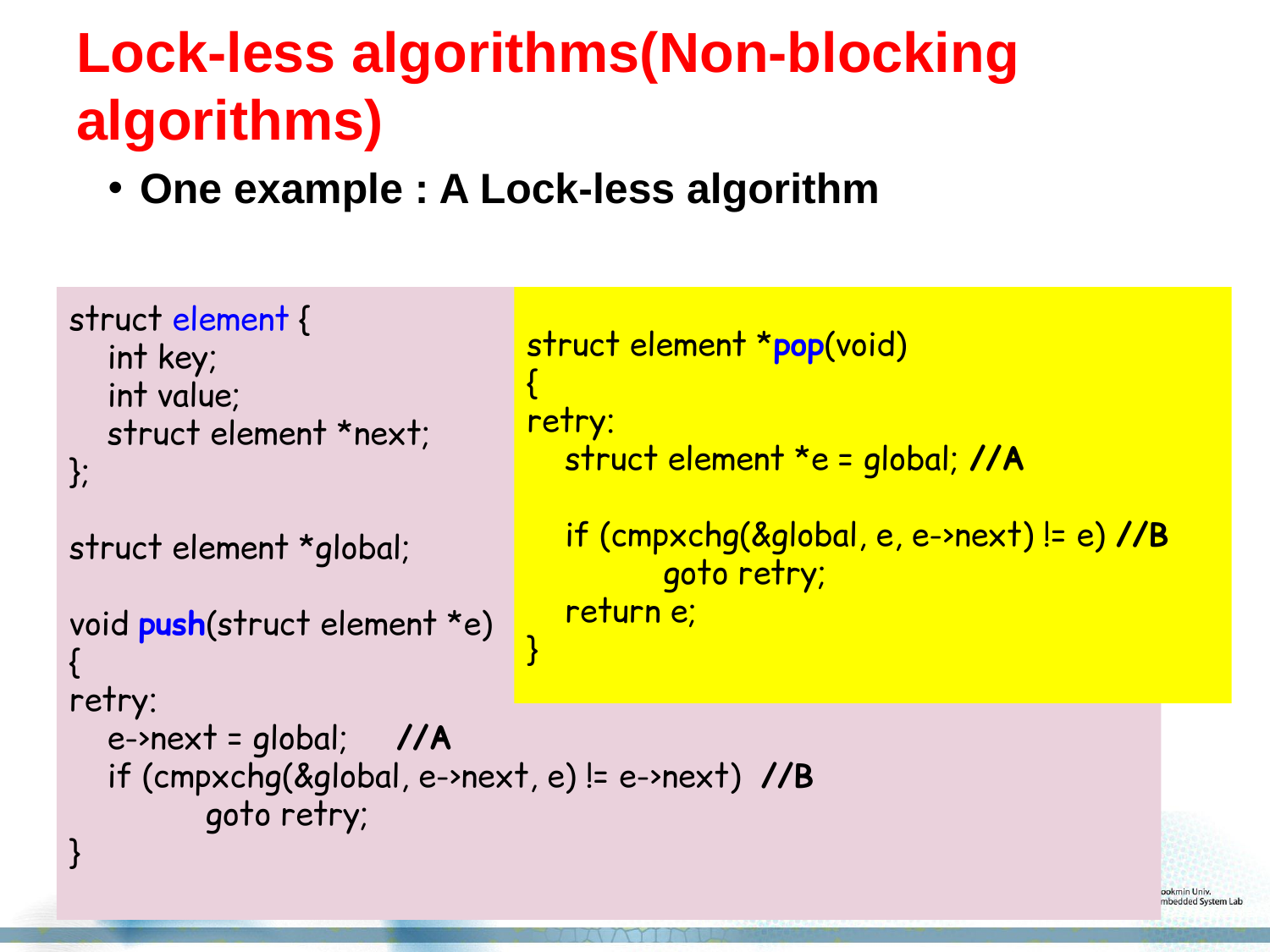

# Lock-less algorithms(Non-blocking algorithms)
One example : A Lock-less algorithm

struct element {
    int key;
    int value;
    struct element *next;
};

struct element *global;

void push(struct element *e)
{
retry:
    e->next = global;     //A
    if (cmpxchg(&global, e->next, e) != e->next)  //B
   	 goto retry;
}

struct element *pop(void)
{
retry:
    struct element *e = global; //A

    if (cmpxchg(&global, e, e->next) != e) //B
   	 goto retry;
    return e;
}